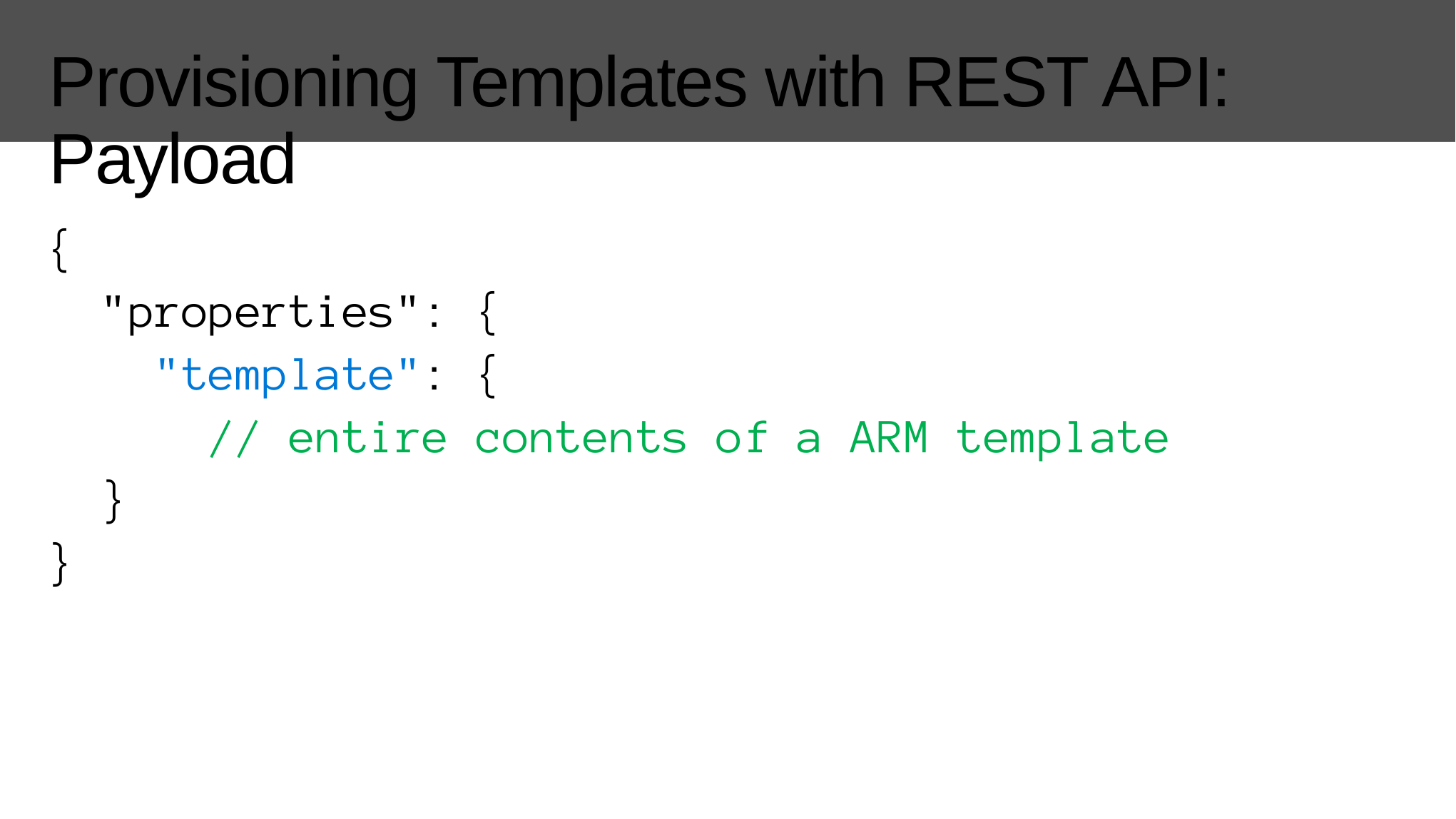

# Provisioning Templates with REST API: Payload

{
  "properties": {
    "template": {
      // entire contents of a ARM template
  }
}